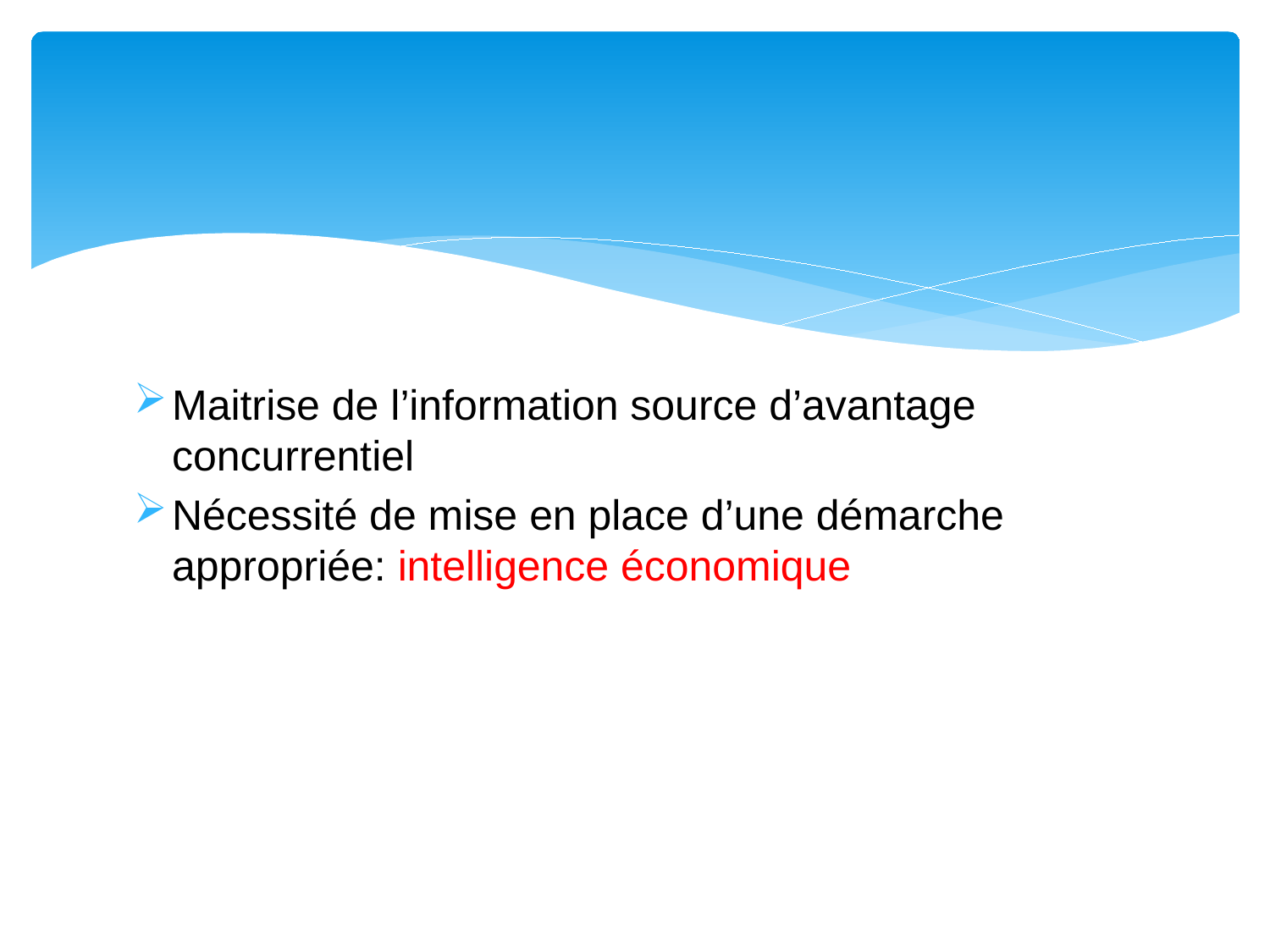

#
Maitrise de l’information source d’avantage concurrentiel
Nécessité de mise en place d’une démarche appropriée: intelligence économique